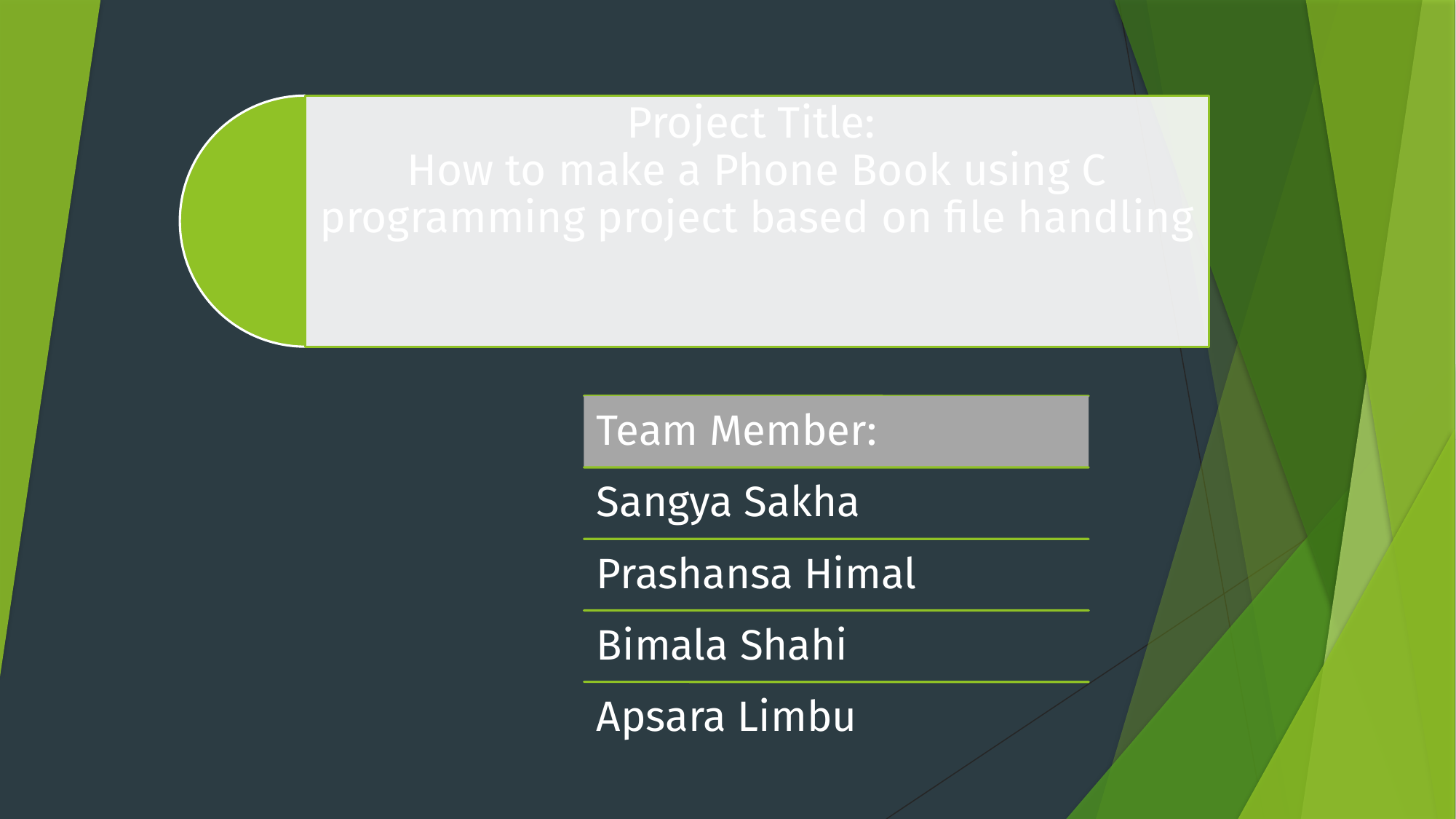

Project Title:
How to make a Phone Book using C programming project based on file handling
Team Member:
Sangya Sakha
Prashansa Himal
Bimala Shahi
Apsara Limbu